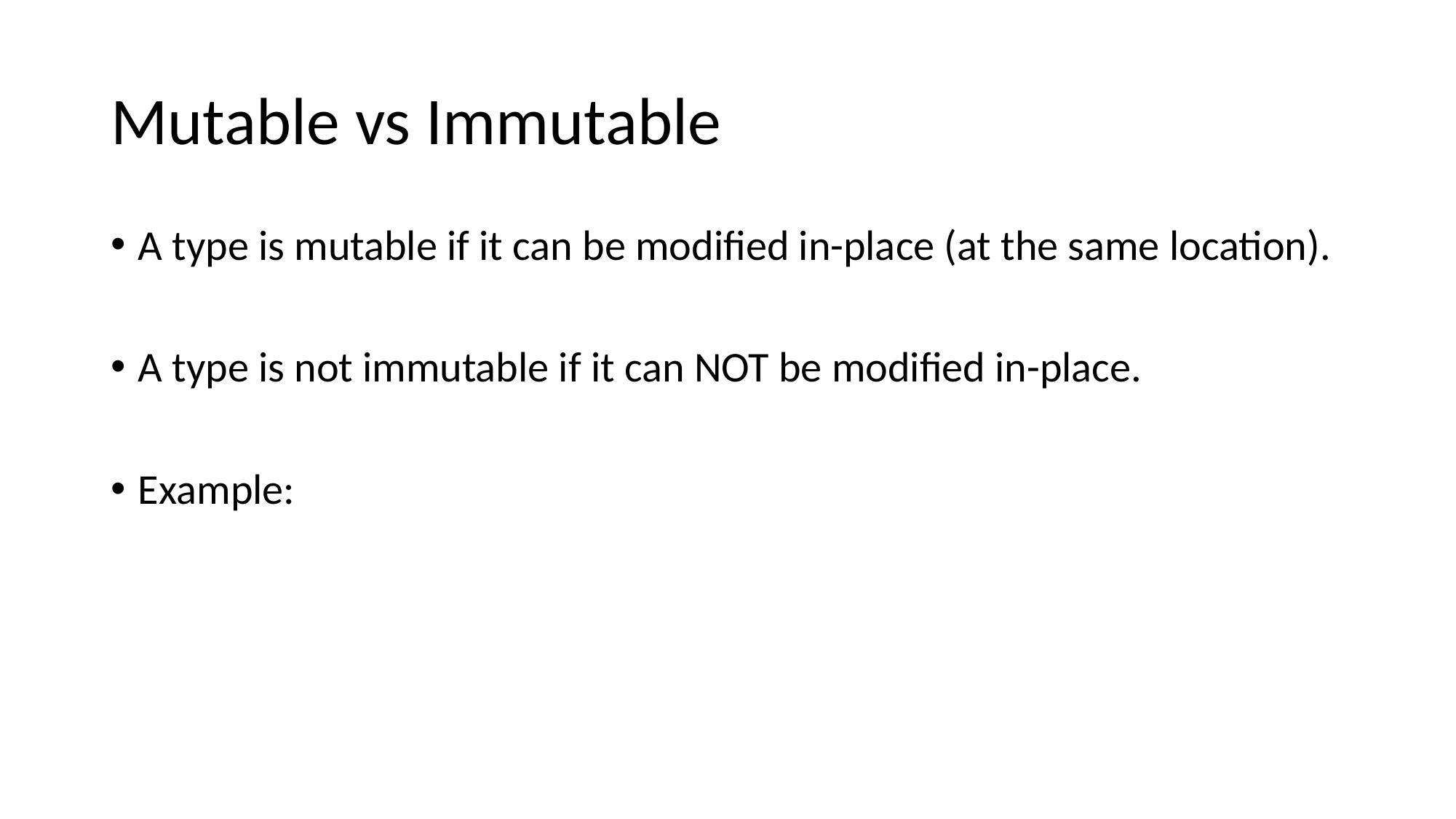

# Mutable vs Immutable
A type is mutable if it can be modified in-place (at the same location).

A type is not immutable if it can NOT be modified in-place.

Example: